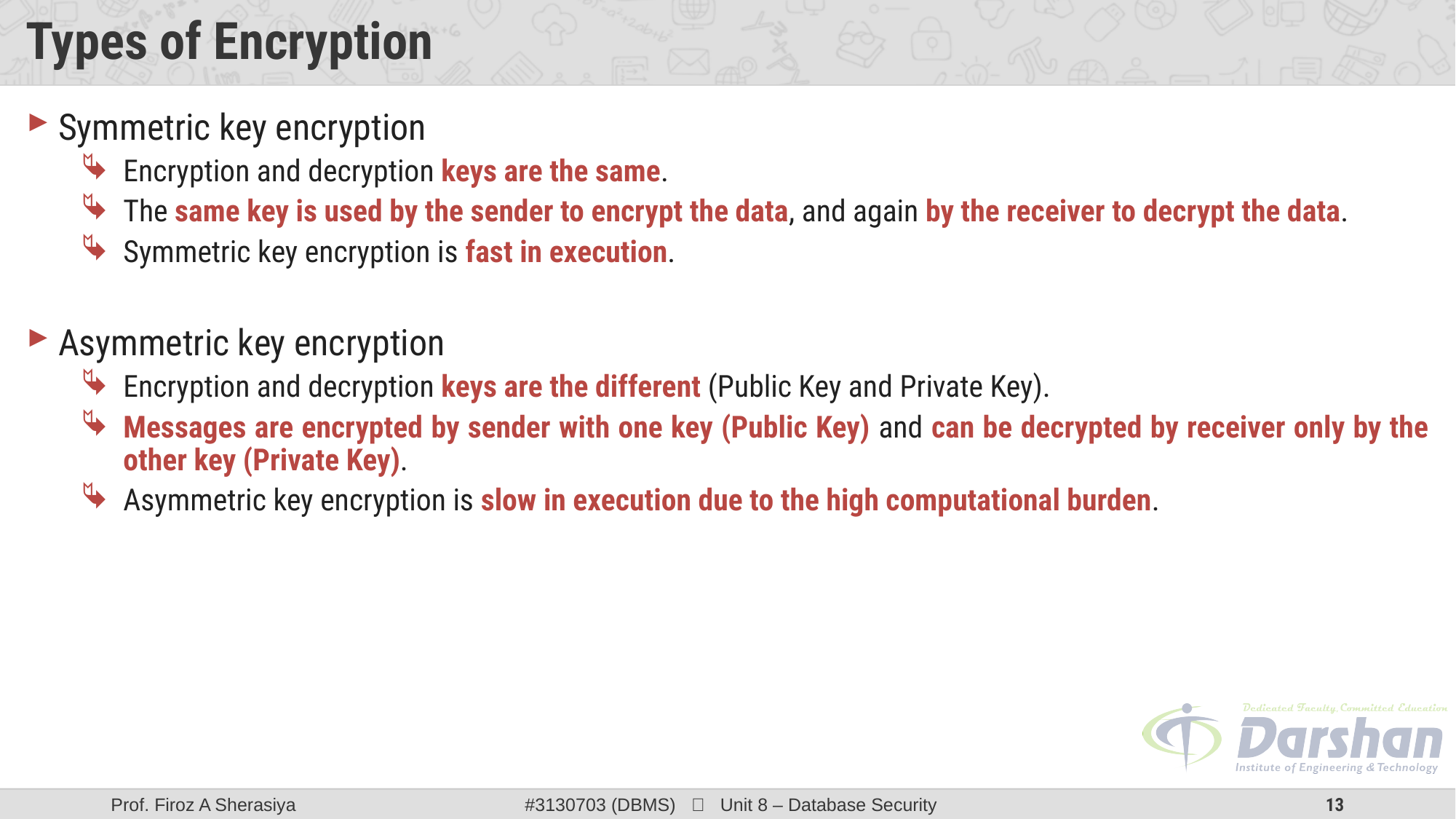

# Types of Encryption
Symmetric key encryption
Encryption and decryption keys are the same.
The same key is used by the sender to encrypt the data, and again by the receiver to decrypt the data.
Symmetric key encryption is fast in execution.

Asymmetric key encryption
Encryption and decryption keys are the different (Public Key and Private Key).
Messages are encrypted by sender with one key (Public Key) and can be decrypted by receiver only by the other key (Private Key).
Asymmetric key encryption is slow in execution due to the high computational burden.